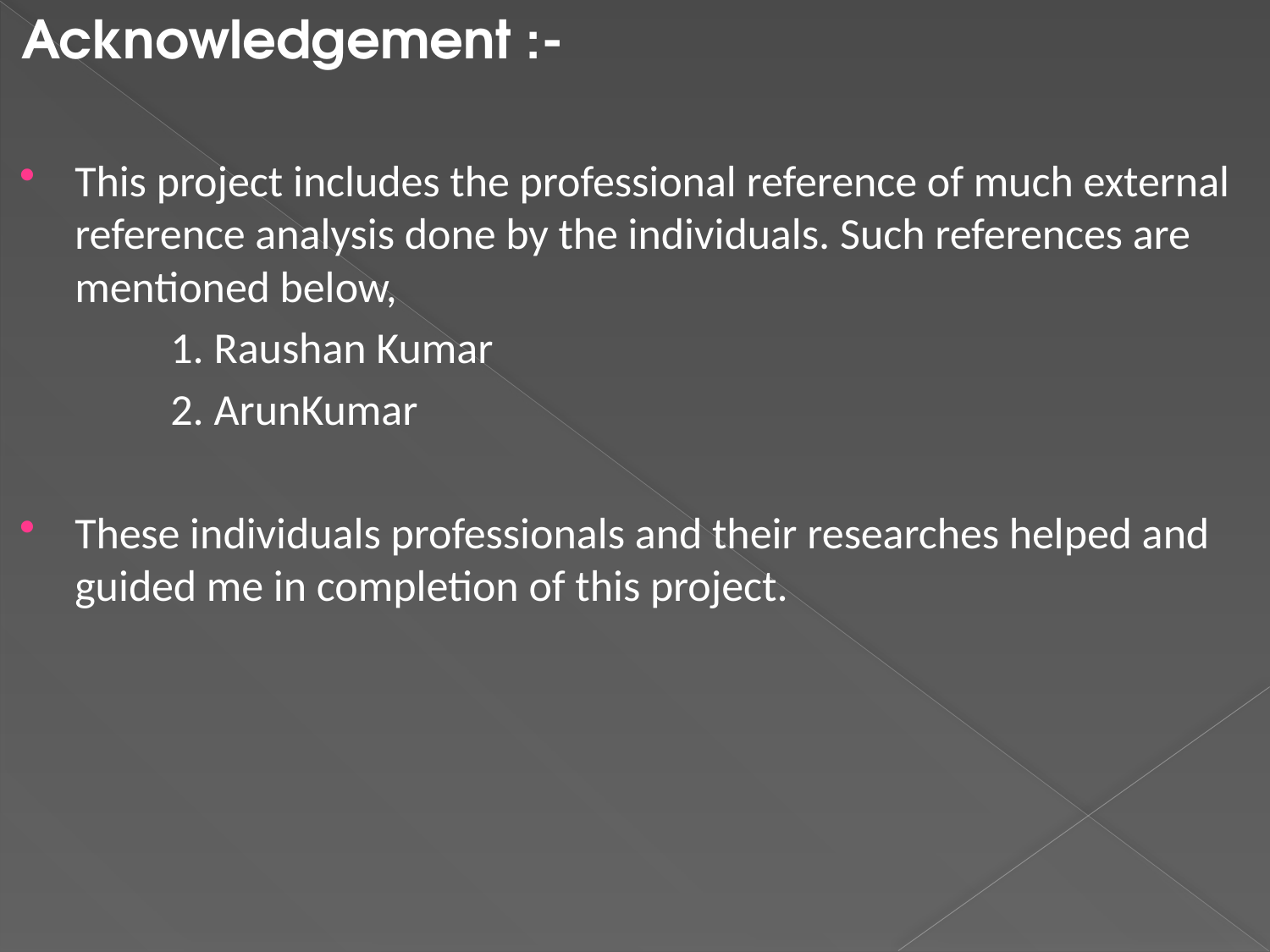

Acknowledgement :-

This project includes the professional reference of much external reference analysis done by the individuals. Such references are mentioned below,
               1. Raushan Kumar
               2. ArunKumar

These individuals professionals and their researches helped and guided me in completion of this project.